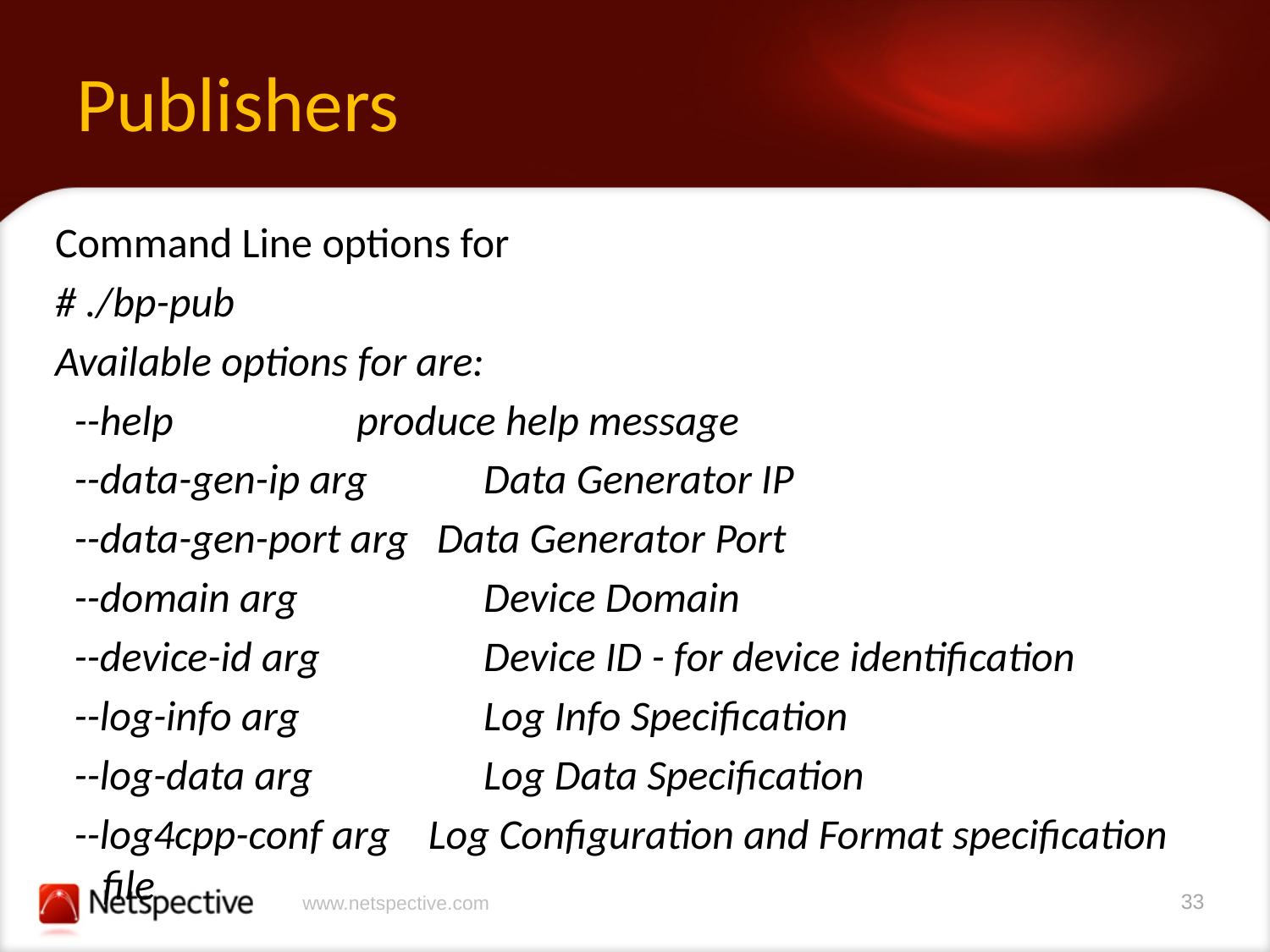

# Publishers
Command Line options for
# ./bp-pub
Available options for are:
  --help                	produce help message
  --data-gen-ip arg     	Data Generator IP
  --data-gen-port arg   Data Generator Port
  --domain arg          	Device Domain
  --device-id arg       	Device ID - for device identification
  --log-info arg        	Log Info Specification
  --log-data arg        	Log Data Specification
  --log4cpp-conf arg    Log Configuration and Format specification file